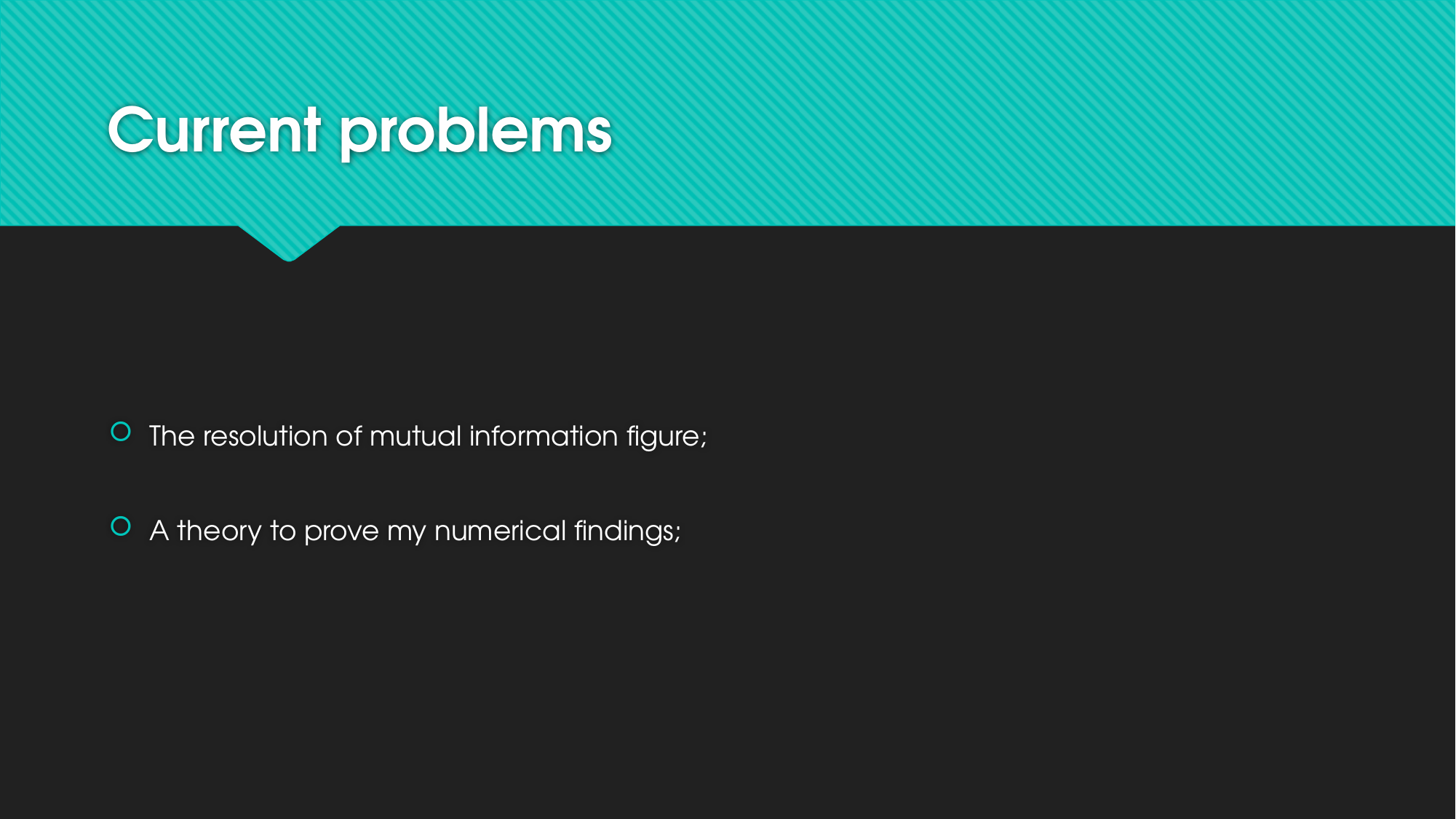

# Current problems
The resolution of mutual information figure;

A theory to prove my numerical findings;